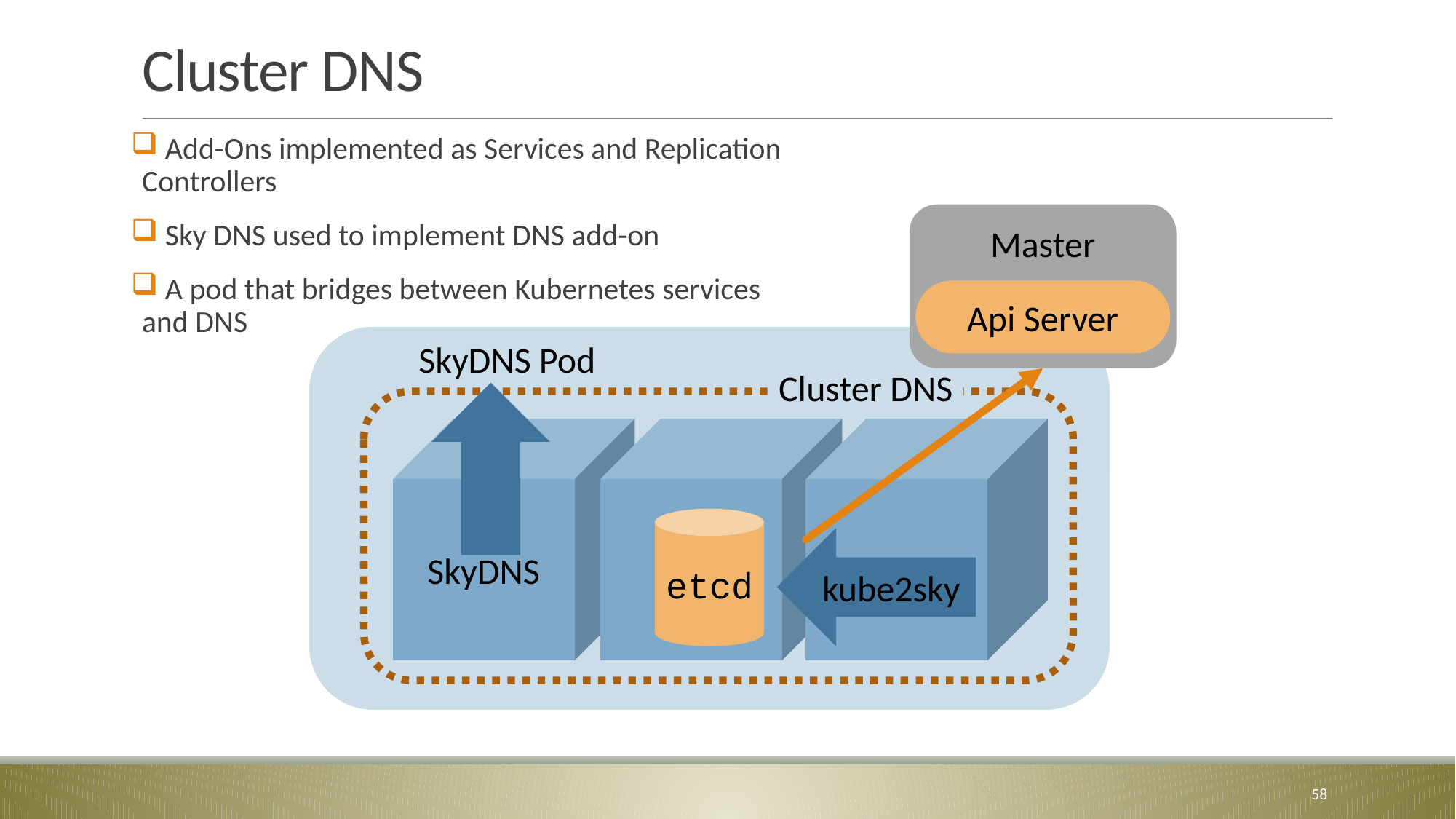

# Cluster DNS
 Add-Ons implemented as Services and Replication Controllers
 Sky DNS used to implement DNS add-on
 A pod that bridges between Kubernetes services and DNS

Master

Api Server

SkyDNS Pod
Cluster DNS

SkyDNS
etcd
kube2sky

58